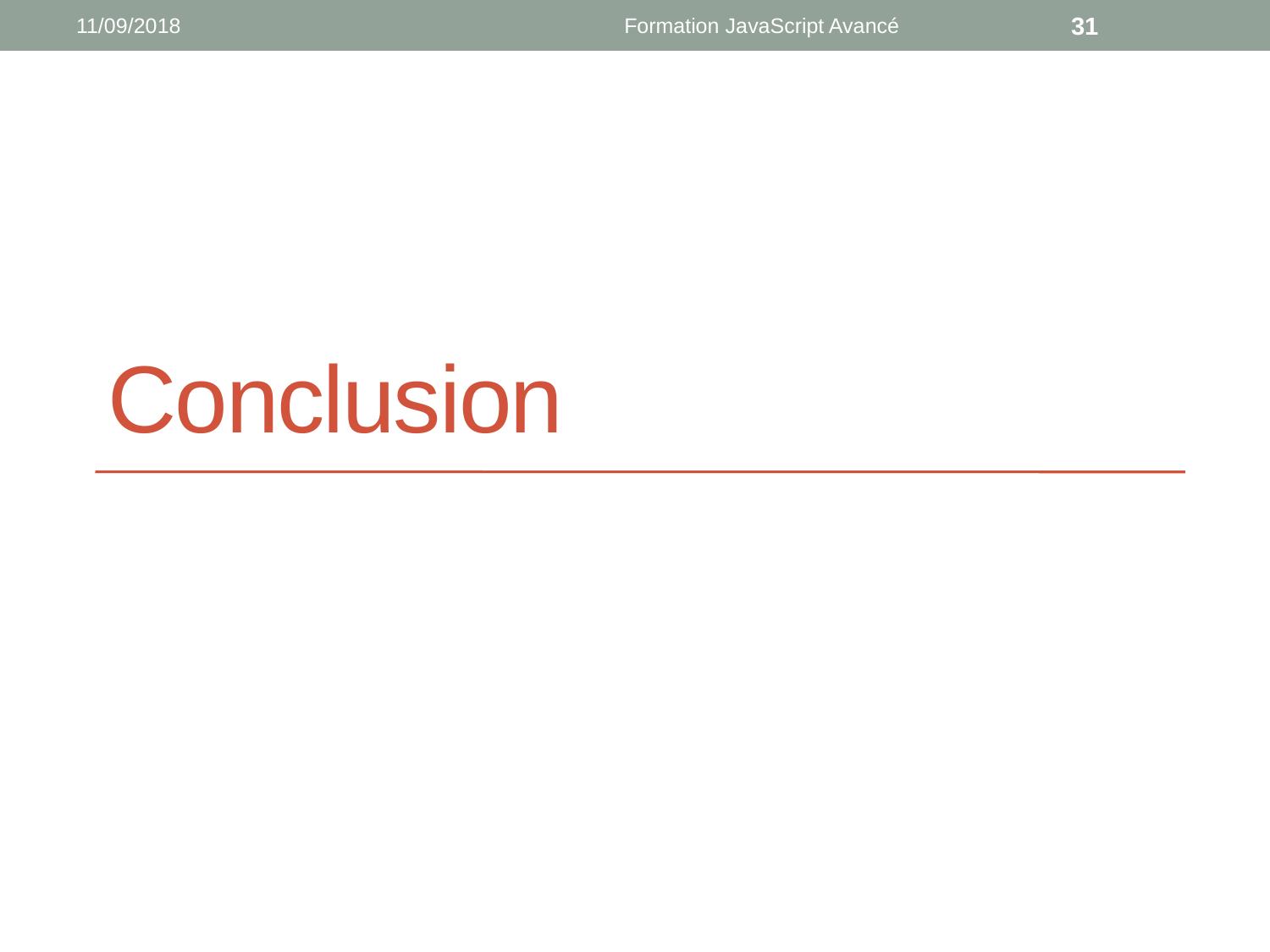

11/09/2018
Formation JavaScript Avancé
31
# Conclusion